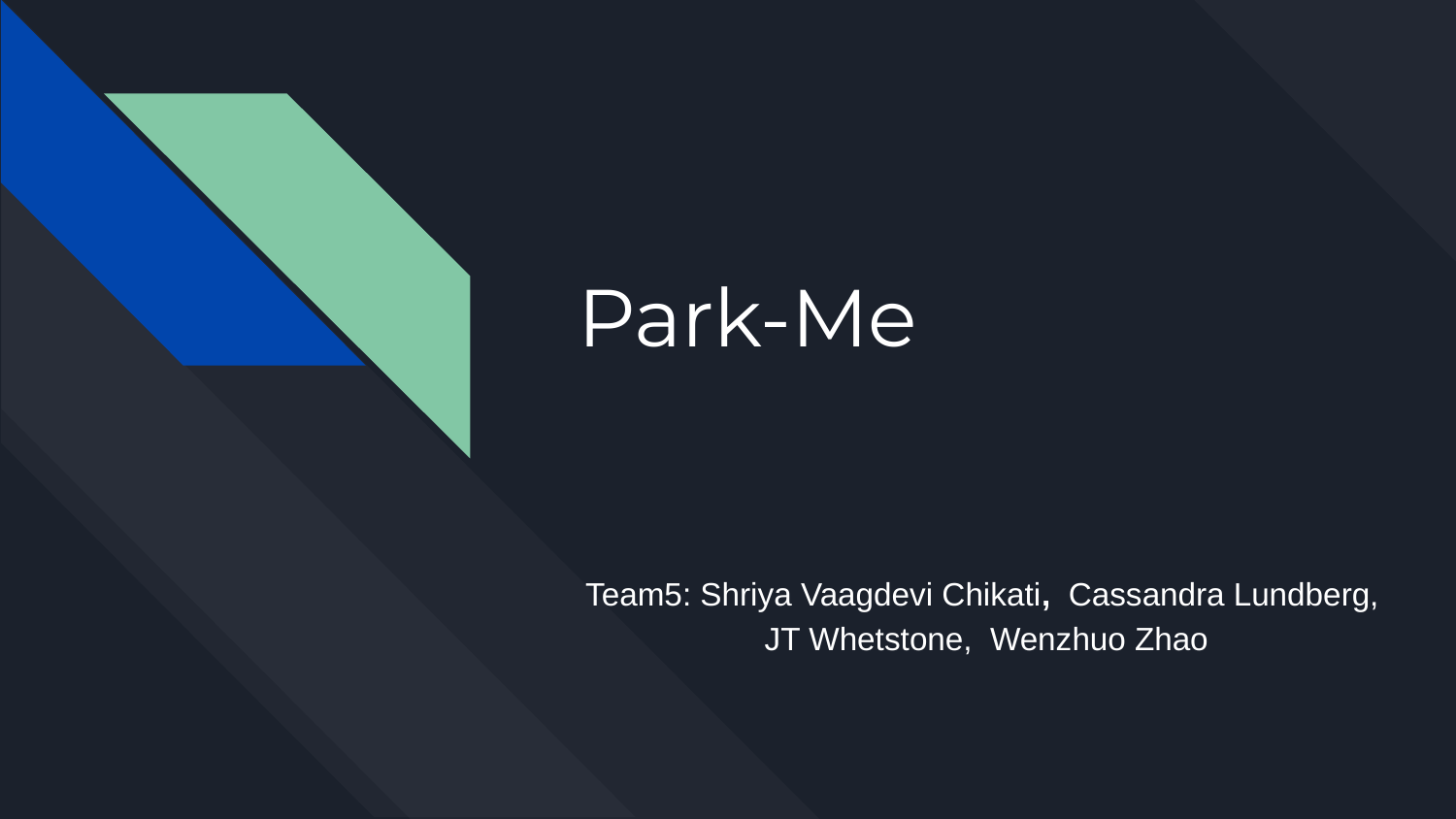

# Park-Me
Team5: Shriya Vaagdevi Chikati,  Cassandra Lundberg,
JT Whetstone,  Wenzhuo Zhao